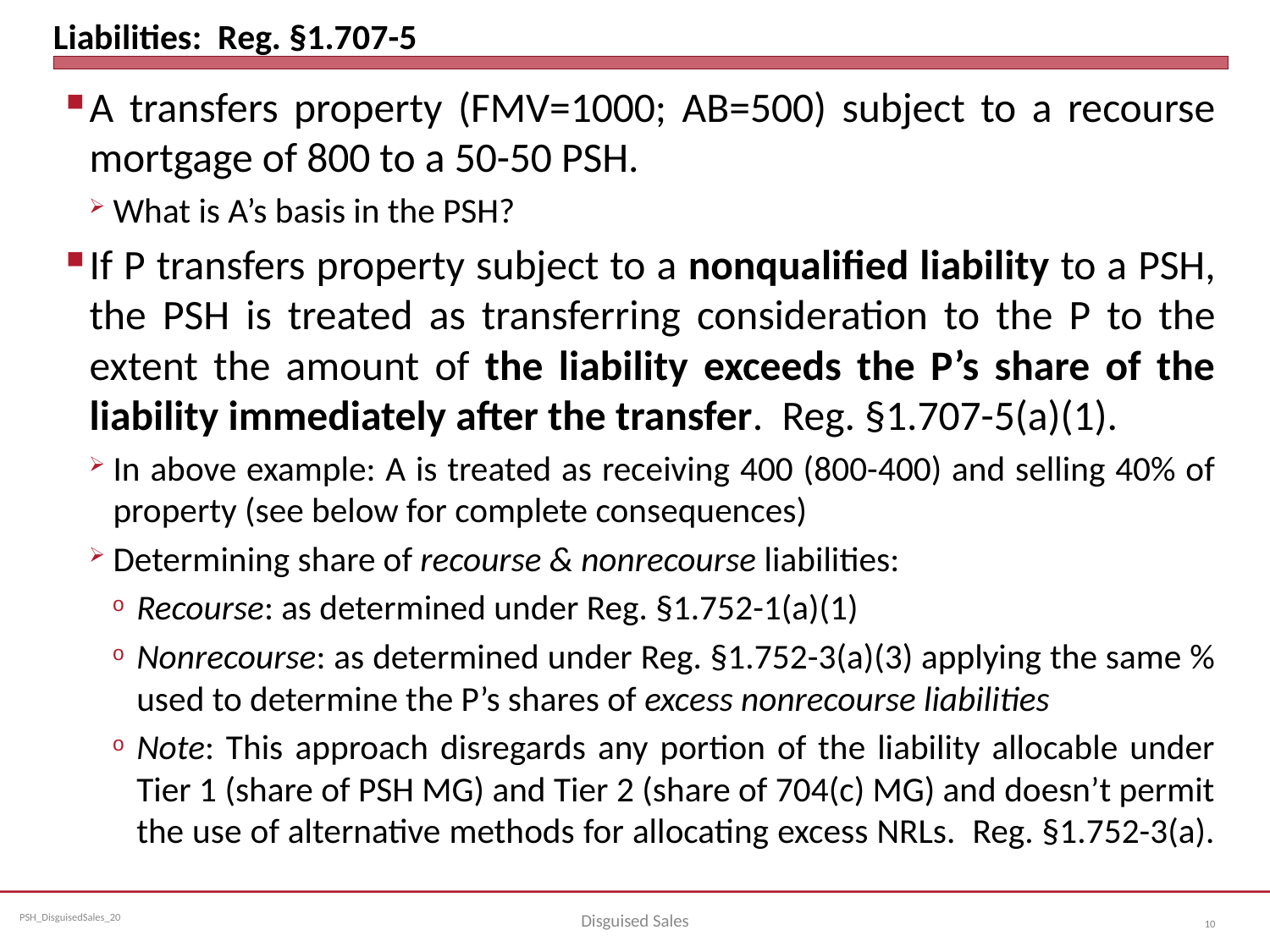

# Liabilities:  Reg. §1.707-5
A transfers property (FMV=1000; AB=500) subject to a recourse mortgage of 800 to a 50-50 PSH.
What is A’s basis in the PSH?
If P transfers property subject to a nonqualified liability to a PSH, the PSH is treated as transferring consideration to the P to the extent the amount of the liability exceeds the P’s share of the liability immediately after the transfer.  Reg. §1.707-5(a)(1).
In above example: A is treated as receiving 400 (800-400) and selling 40% of property (see below for complete consequences)
Determining share of recourse & nonrecourse liabilities:
Recourse: as determined under Reg. §1.752-1(a)(1)
Nonrecourse: as determined under Reg. §1.752-3(a)(3) applying the same % used to determine the P’s shares of excess nonrecourse liabilities
Note: This approach disregards any portion of the liability allocable under Tier 1 (share of PSH MG) and Tier 2 (share of 704(c) MG) and doesn’t permit the use of alternative methods for allocating excess NRLs.  Reg. §1.752-3(a).
Disguised Sales
10